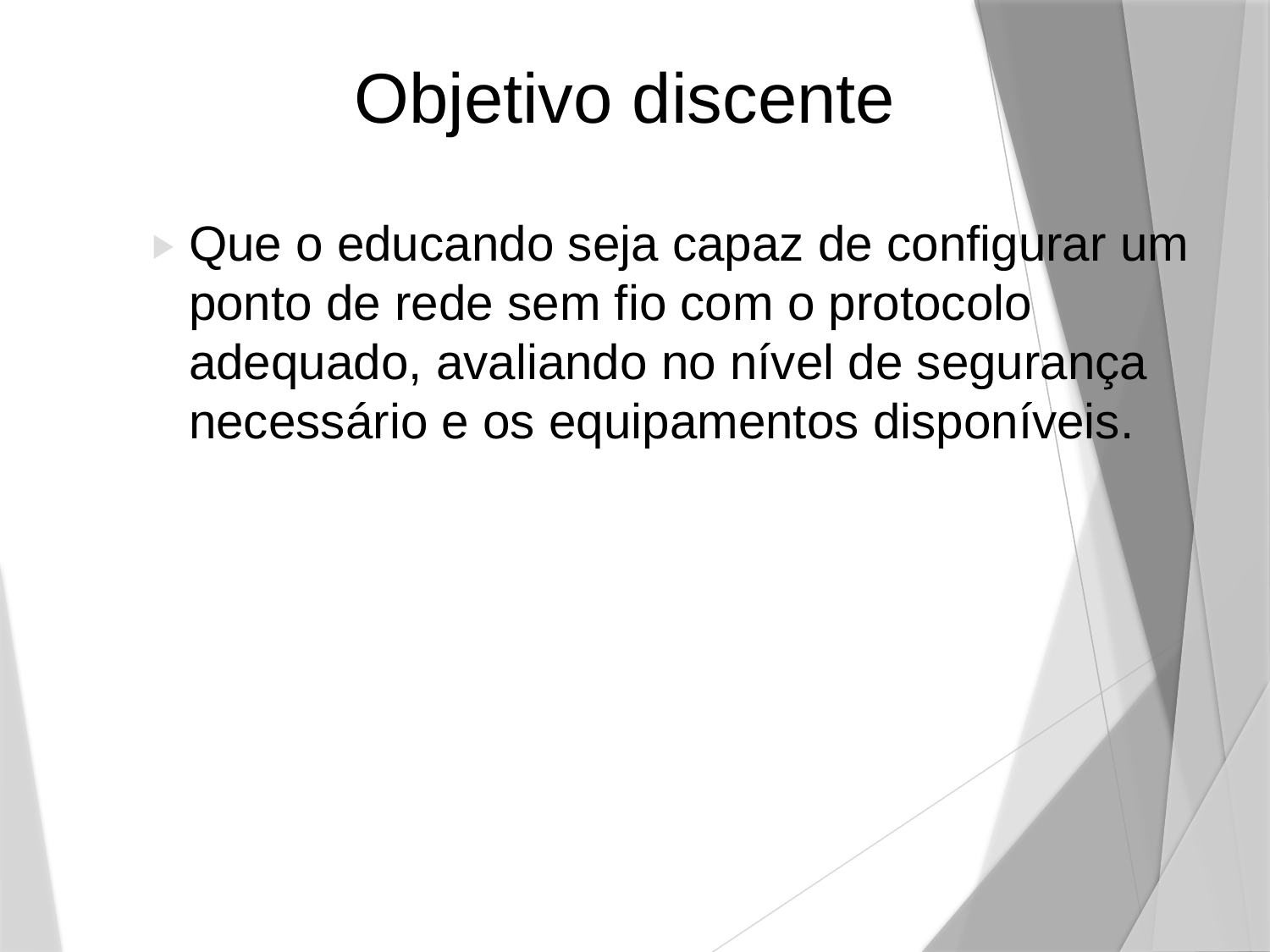

Objetivo discente
Que o educando seja capaz de configurar um ponto de rede sem fio com o protocolo adequado, avaliando no nível de segurança necessário e os equipamentos disponíveis.